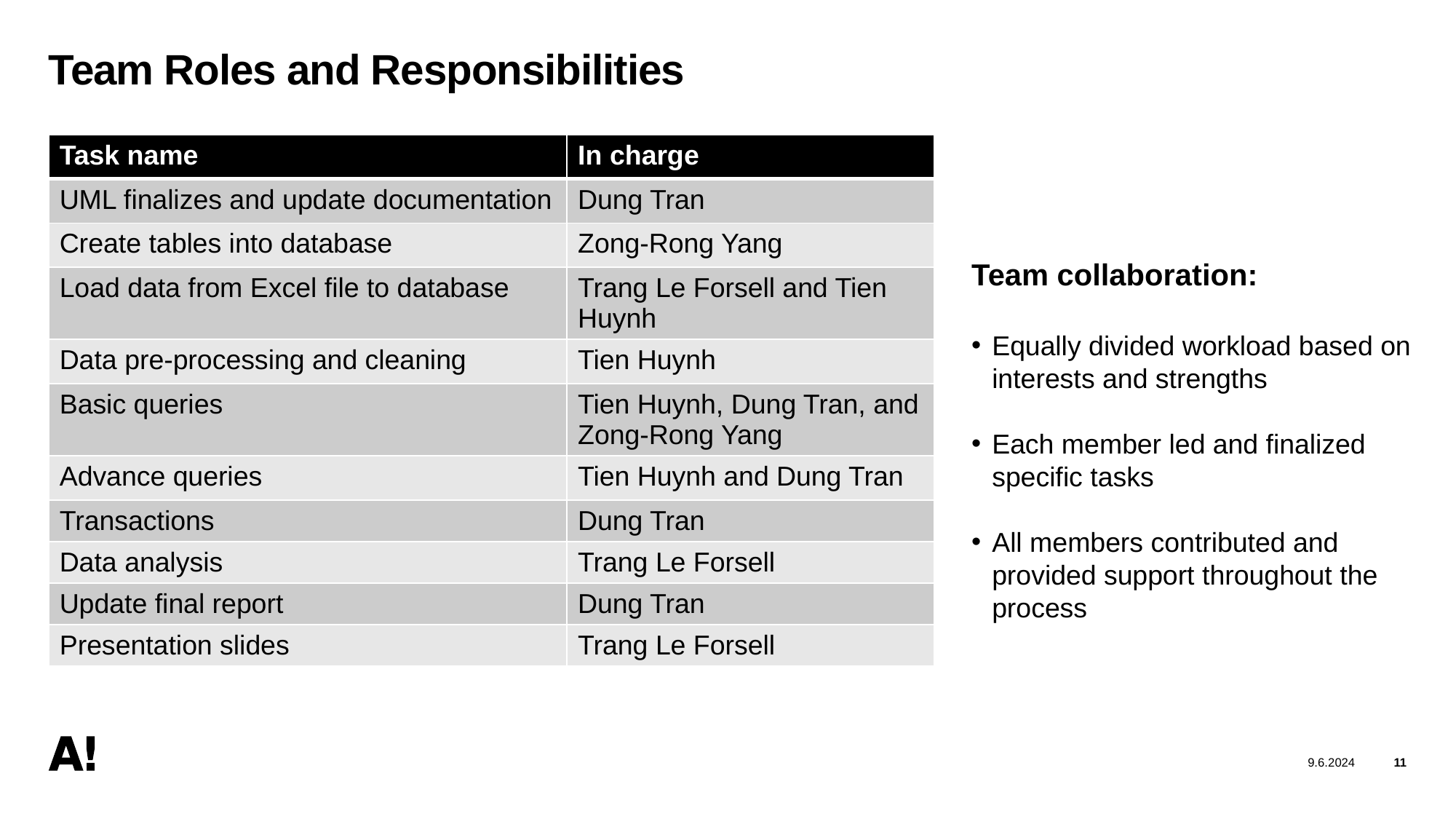

# Team Roles and Responsibilities
| Task name | In charge |
| --- | --- |
| UML finalizes and update documentation | Dung Tran |
| Create tables into database | Zong-Rong Yang |
| Load data from Excel file to database | Trang Le Forsell and Tien Huynh |
| Data pre-processing and cleaning | Tien Huynh |
| Basic queries | Tien Huynh, Dung Tran, and Zong-Rong Yang |
| Advance queries | Tien Huynh and Dung Tran |
| Transactions | Dung Tran |
| Data analysis | Trang Le Forsell |
| Update final report | Dung Tran |
| Presentation slides | Trang Le Forsell |
Team collaboration:

Equally divided workload based on interests and strengths

Each member led and finalized specific tasks

All members contributed and provided support throughout the process
9.6.2024
11